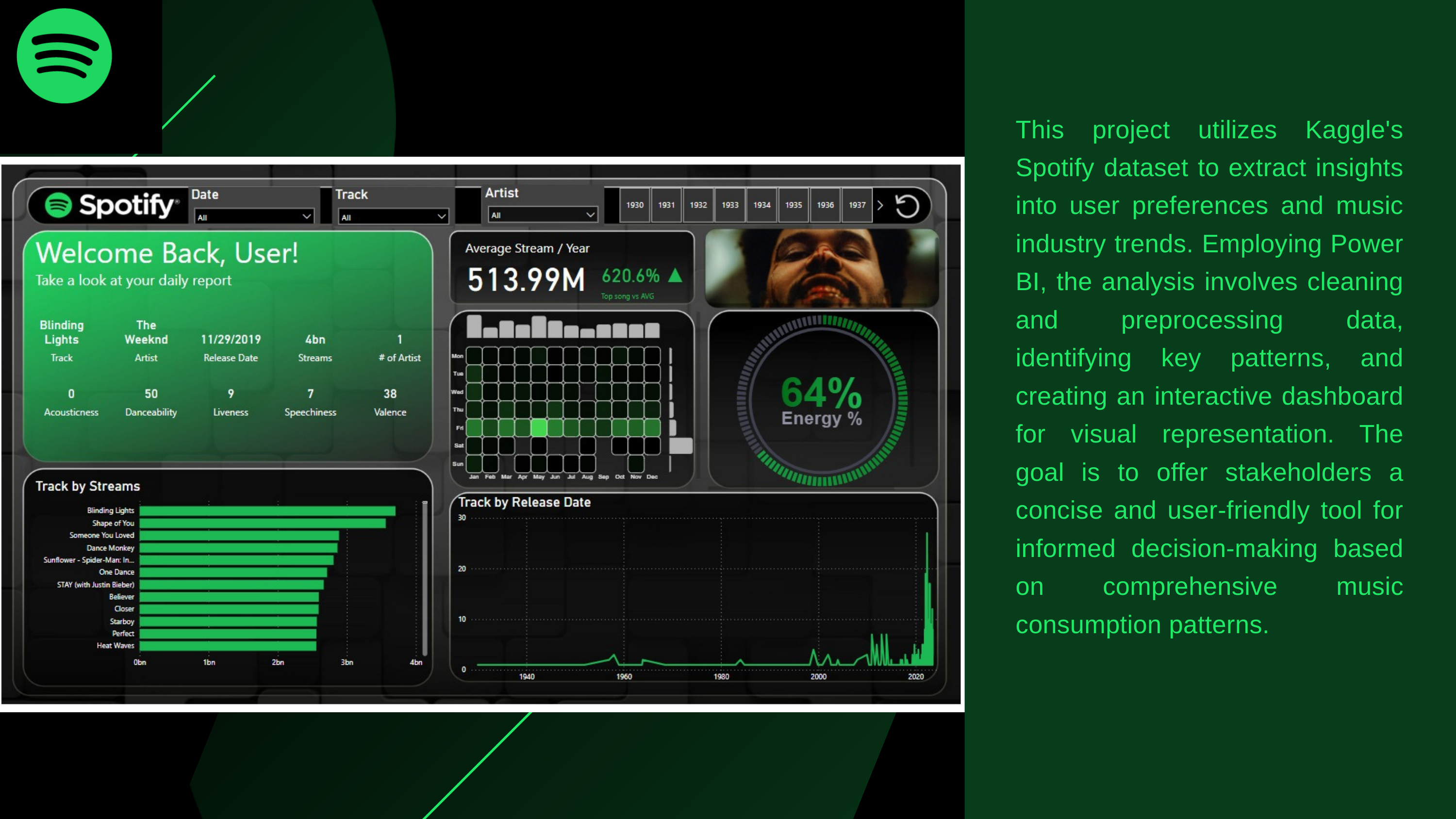

This project utilizes Kaggle's Spotify dataset to extract insights into user preferences and music industry trends. Employing Power BI, the analysis involves cleaning and preprocessing data, identifying key patterns, and creating an interactive dashboard for visual representation. The goal is to offer stakeholders a concise and user-friendly tool for informed decision-making based on comprehensive music consumption patterns.